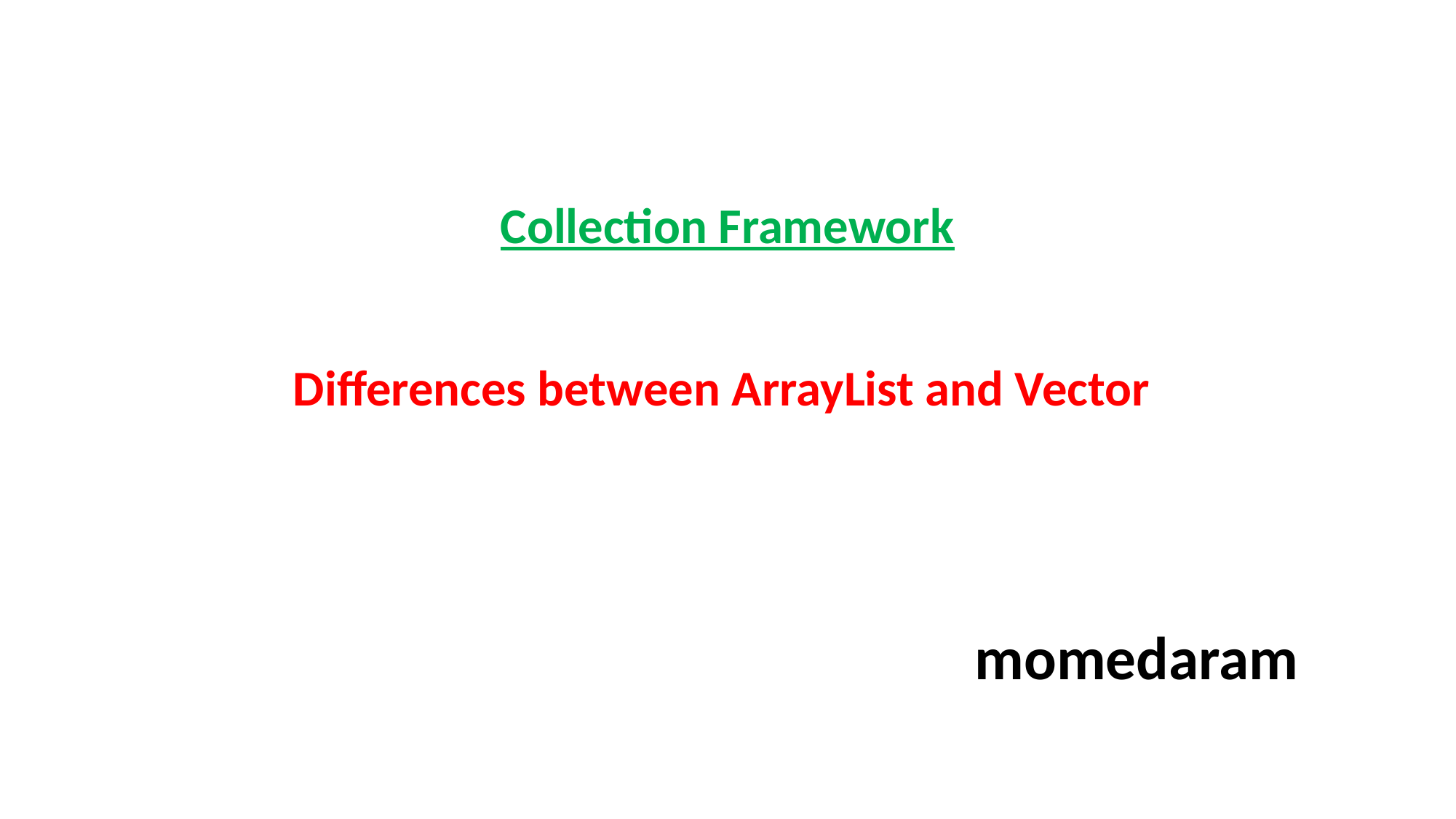

# Collection Framework Differences between ArrayList and Vector
			momedaram